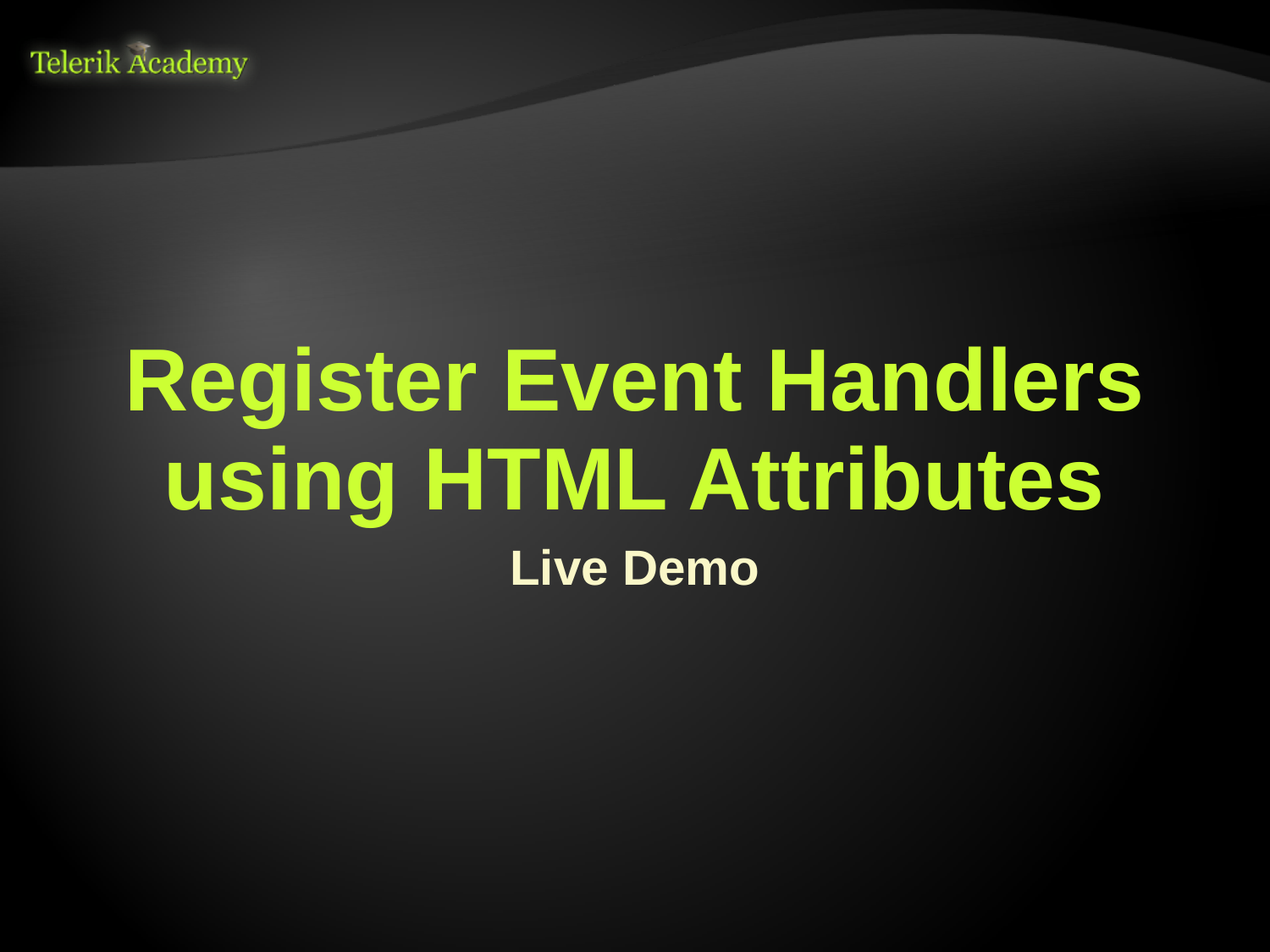

# Register Event Handlers using HTML Attributes
Live Demo